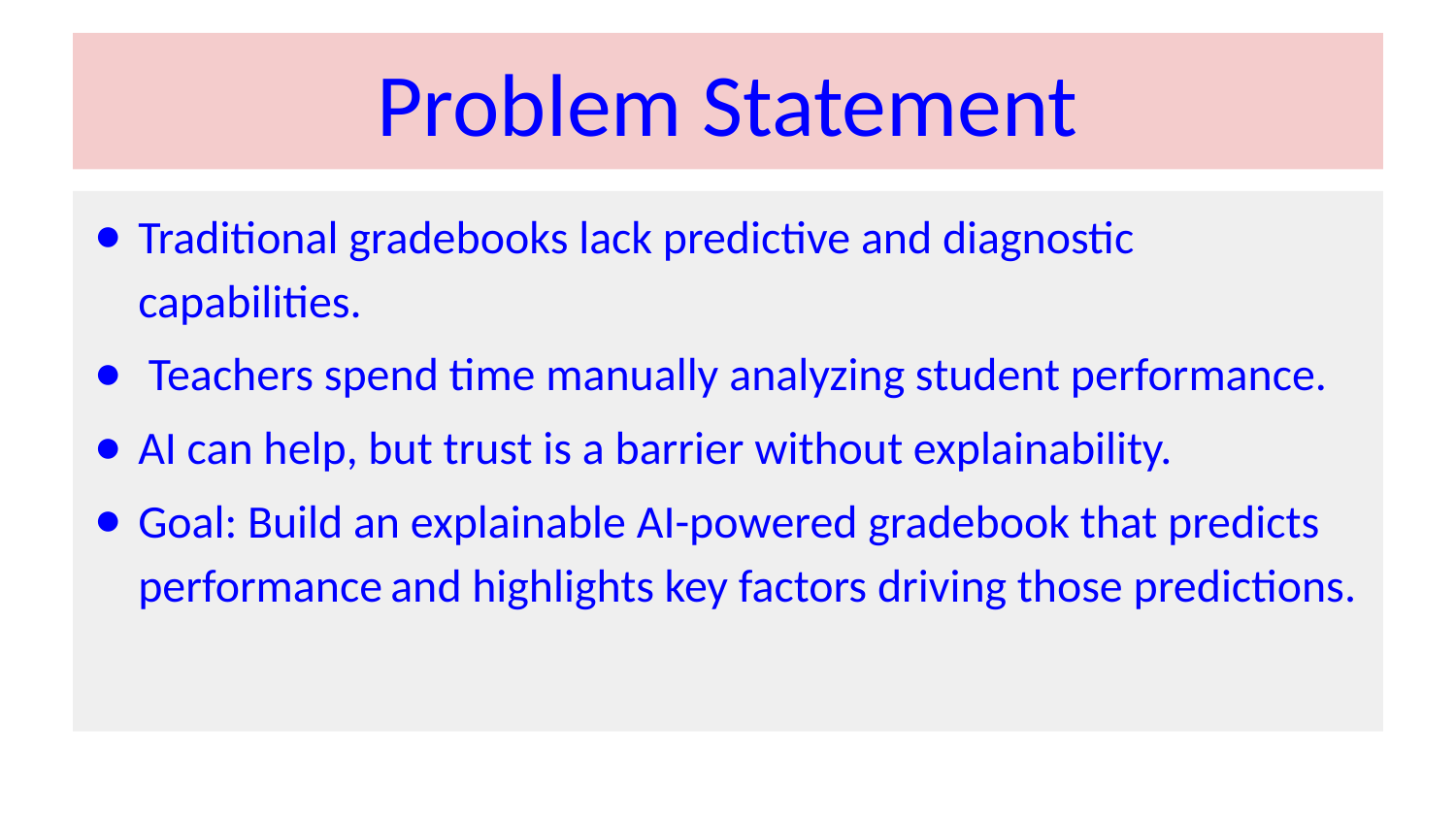

# Problem Statement
Traditional gradebooks lack predictive and diagnostic capabilities.
 Teachers spend time manually analyzing student performance.
AI can help, but trust is a barrier without explainability.
Goal: Build an explainable AI-powered gradebook that predicts performance and highlights key factors driving those predictions.